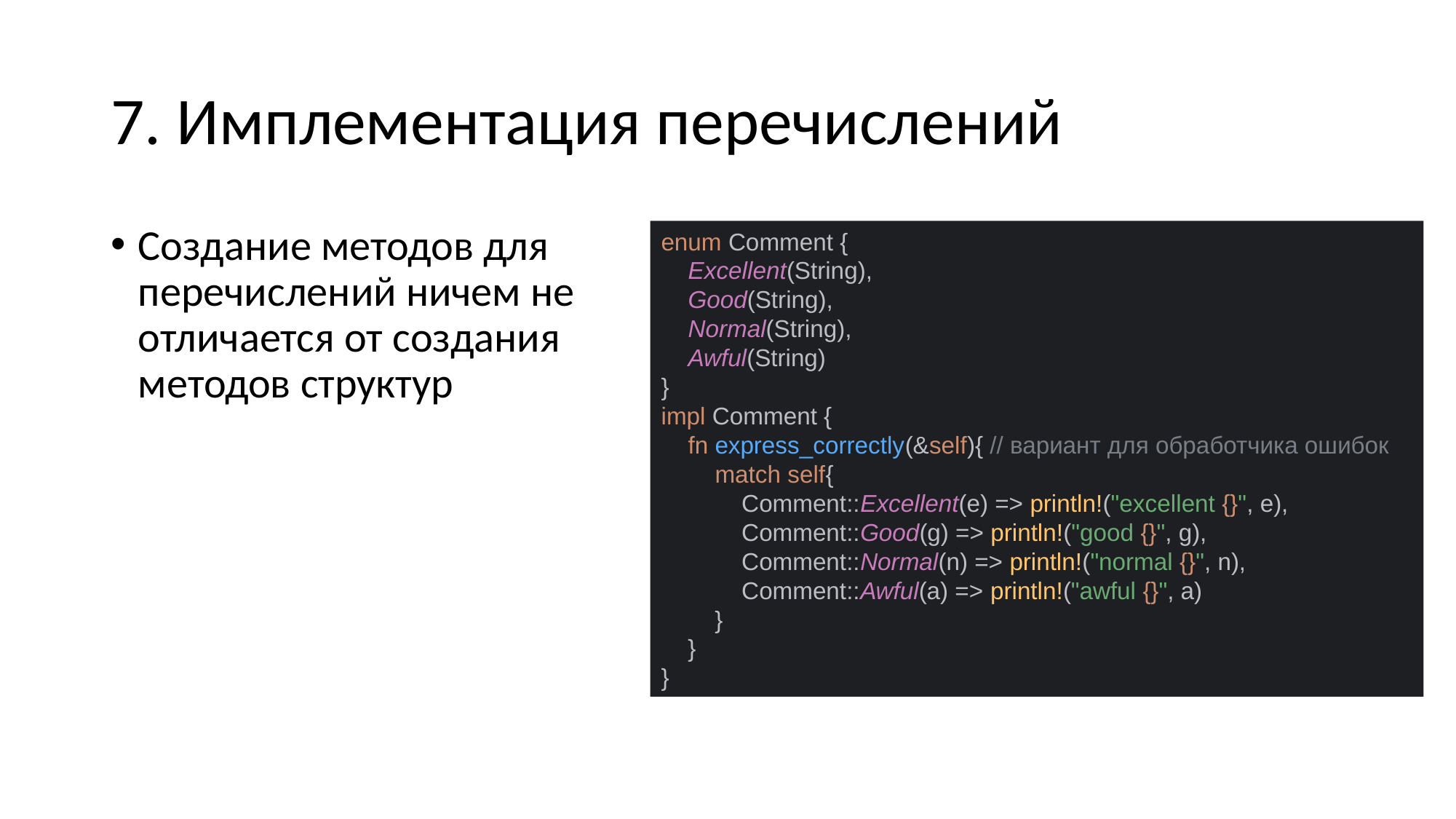

# 7. Имплементация перечислений
Создание методов для перечислений ничем не отличается от создания методов структур
enum Comment {
    Excellent(String),
    Good(String),
    Normal(String),
    Awful(String)
}
impl Comment {
    fn express_correctly(&self){ // вариант для обработчика ошибок
        match self{
            Comment::Excellent(e) => println!("excellent {}", e),
            Comment::Good(g) => println!("good {}", g),
            Comment::Normal(n) => println!("normal {}", n),
            Comment::Awful(a) => println!("awful {}", a)
        }
    }
}